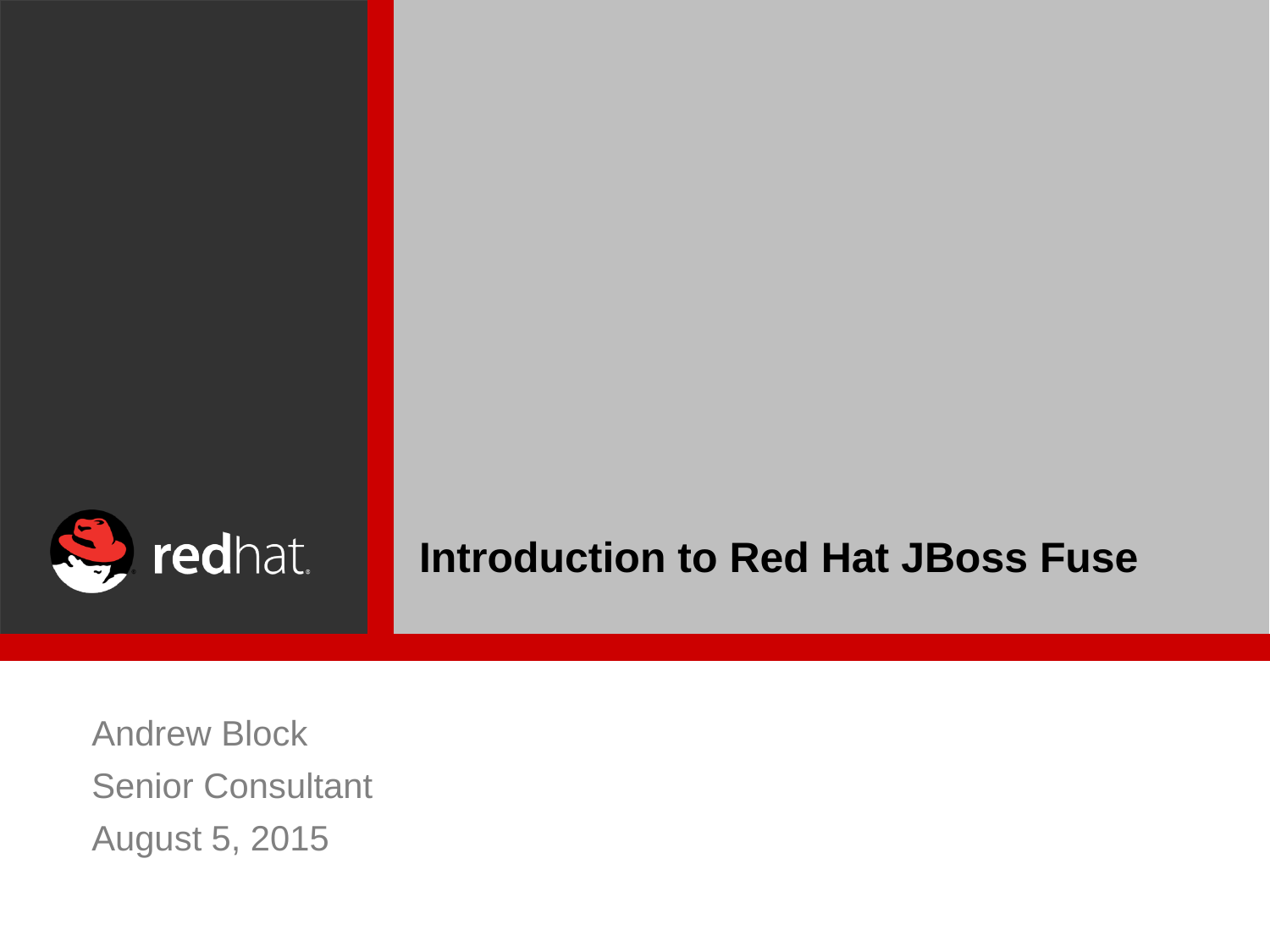

# Introduction to Red Hat JBoss Fuse
Andrew Block
Senior Consultant
August 5, 2015